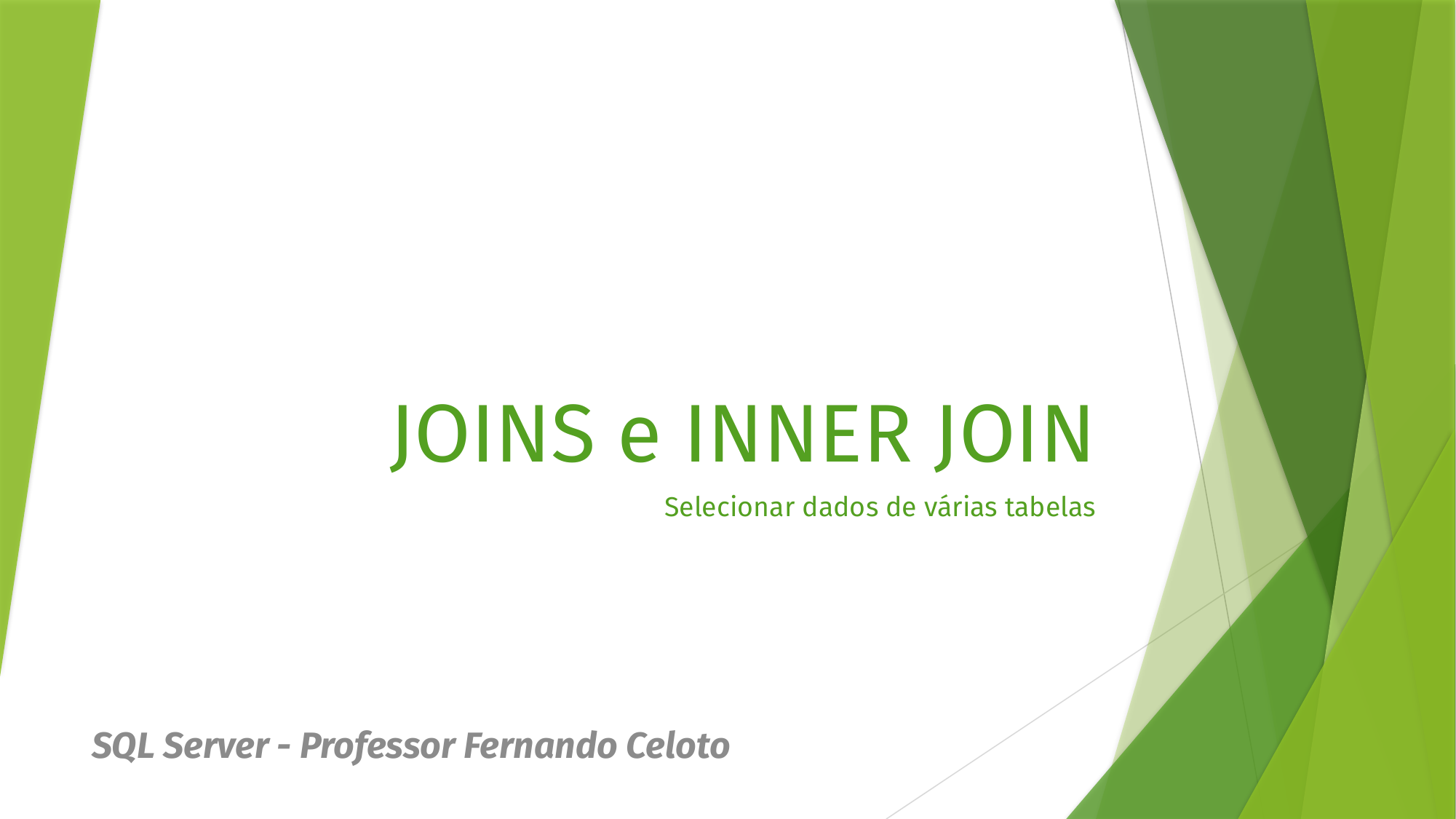

# JOINS e INNER JOIN
Selecionar dados de várias tabelas
SQL Server - Professor Fernando Celoto